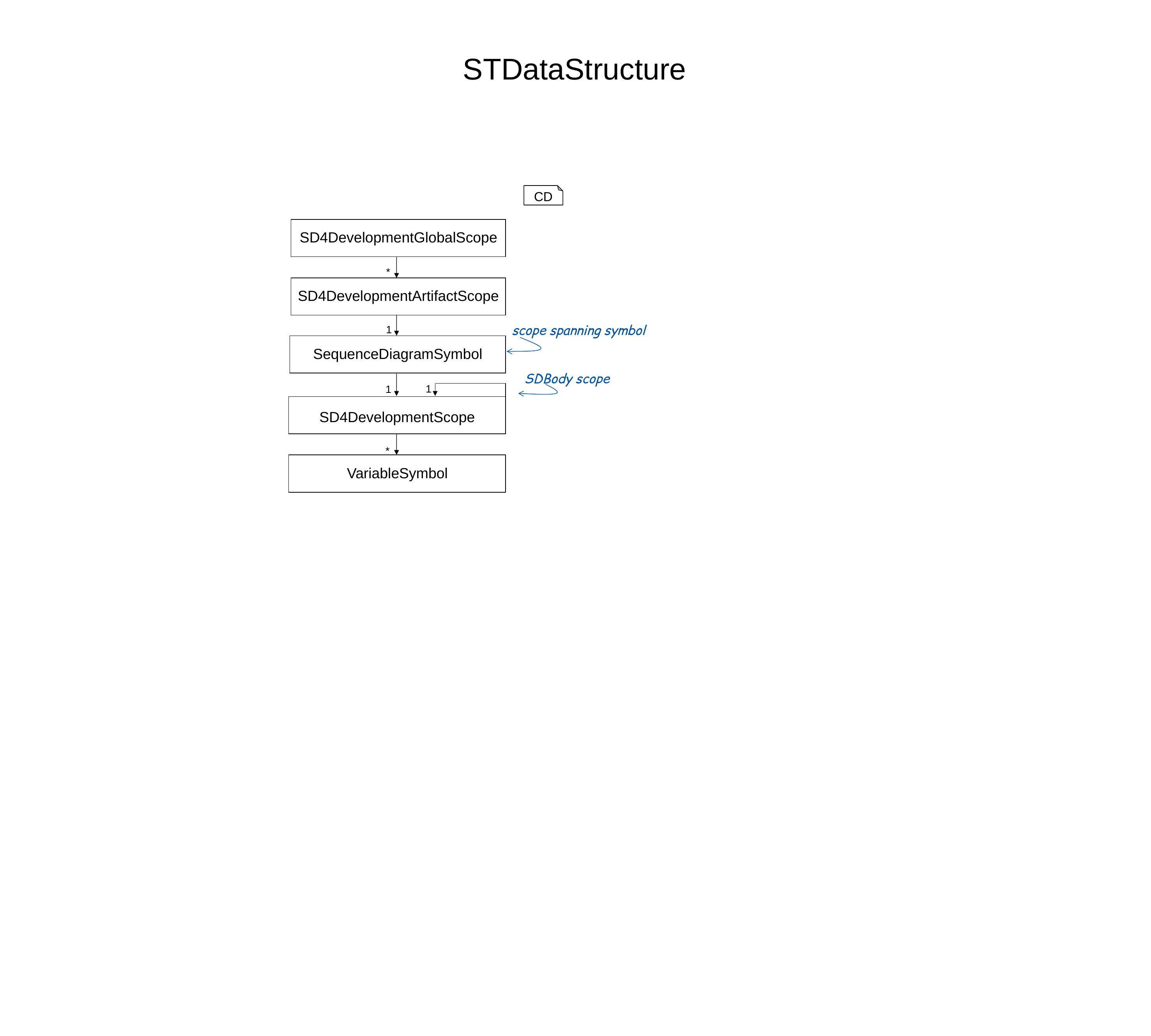

# STDataStructure
CD

SD4DevelopmentGlobalScope

*

SD4DevelopmentArtifactScope

scope spanning symbol
1

SequenceDiagramSymbol

SDBody scope

1
1

SD4DevelopmentScope

*

VariableSymbol